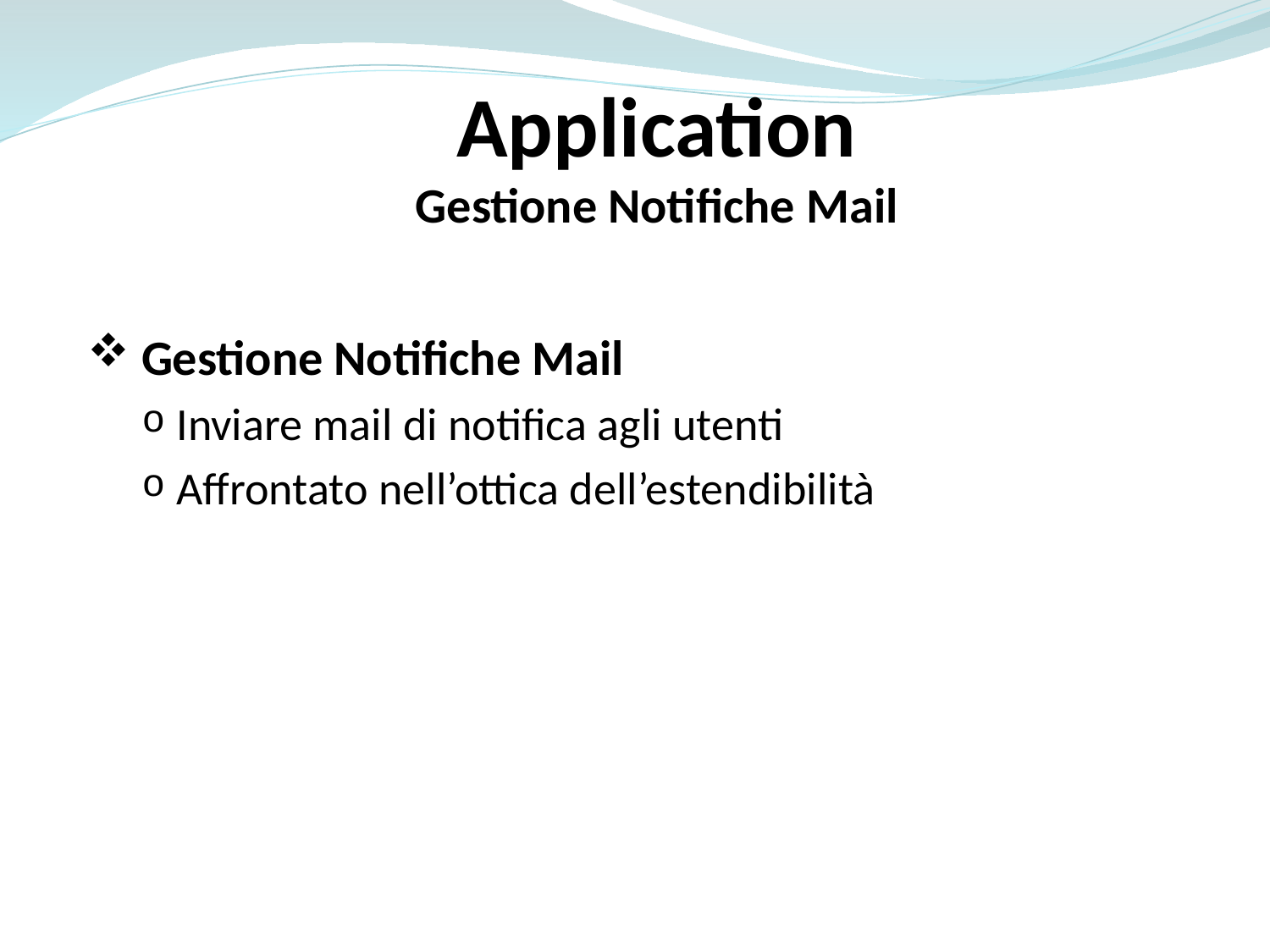

Application
Gestione Notifiche Mail

 Gestione Notifiche Mail
Inviare mail di notifica agli utenti
Affrontato nell’ottica dell’estendibilità